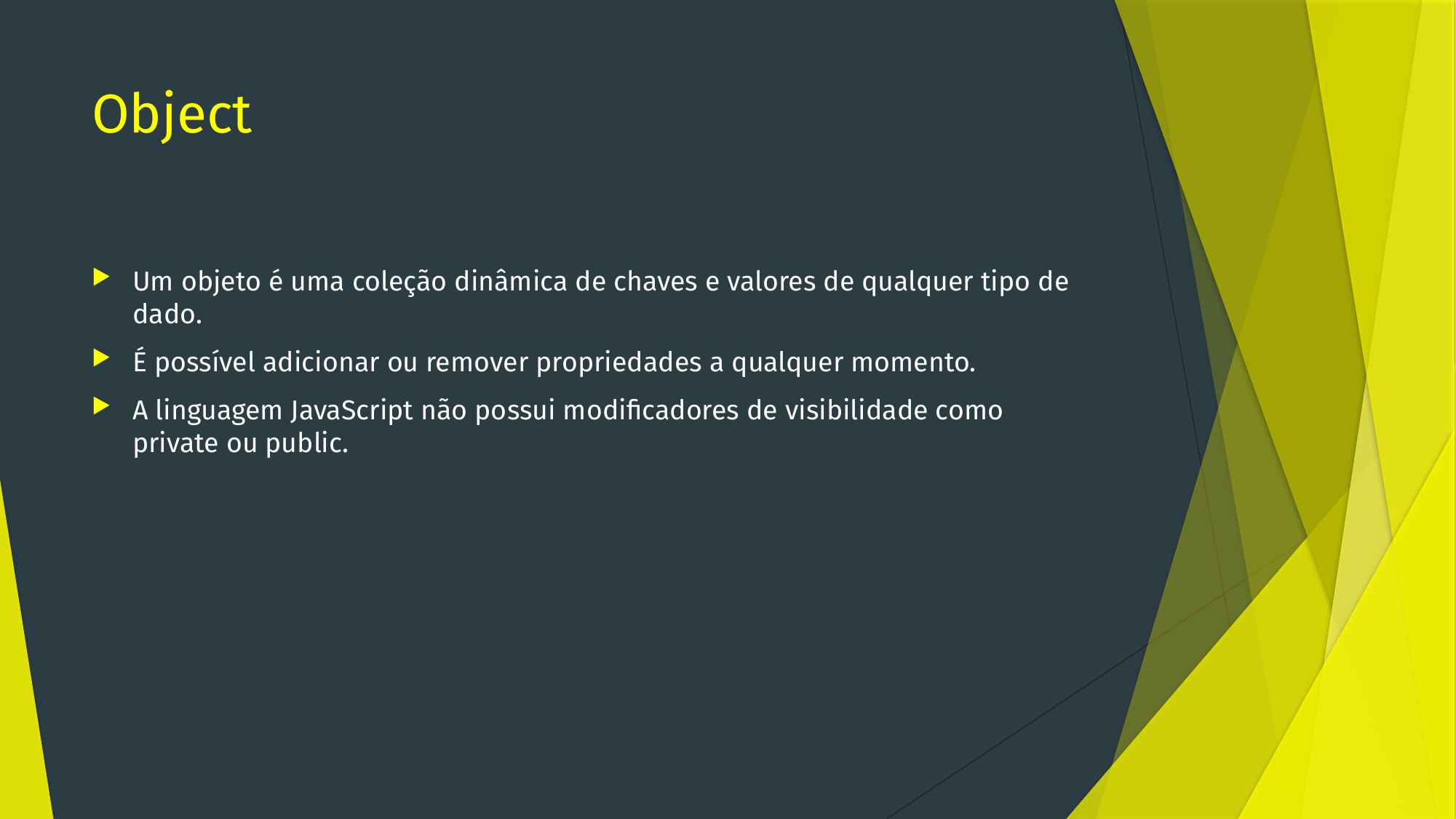

# Object
Um objeto é uma coleção dinâmica de chaves e valores de qualquer tipo de dado.
É possível adicionar ou remover propriedades a qualquer momento.
A linguagem JavaScript não possui modificadores de visibilidade como private ou public.